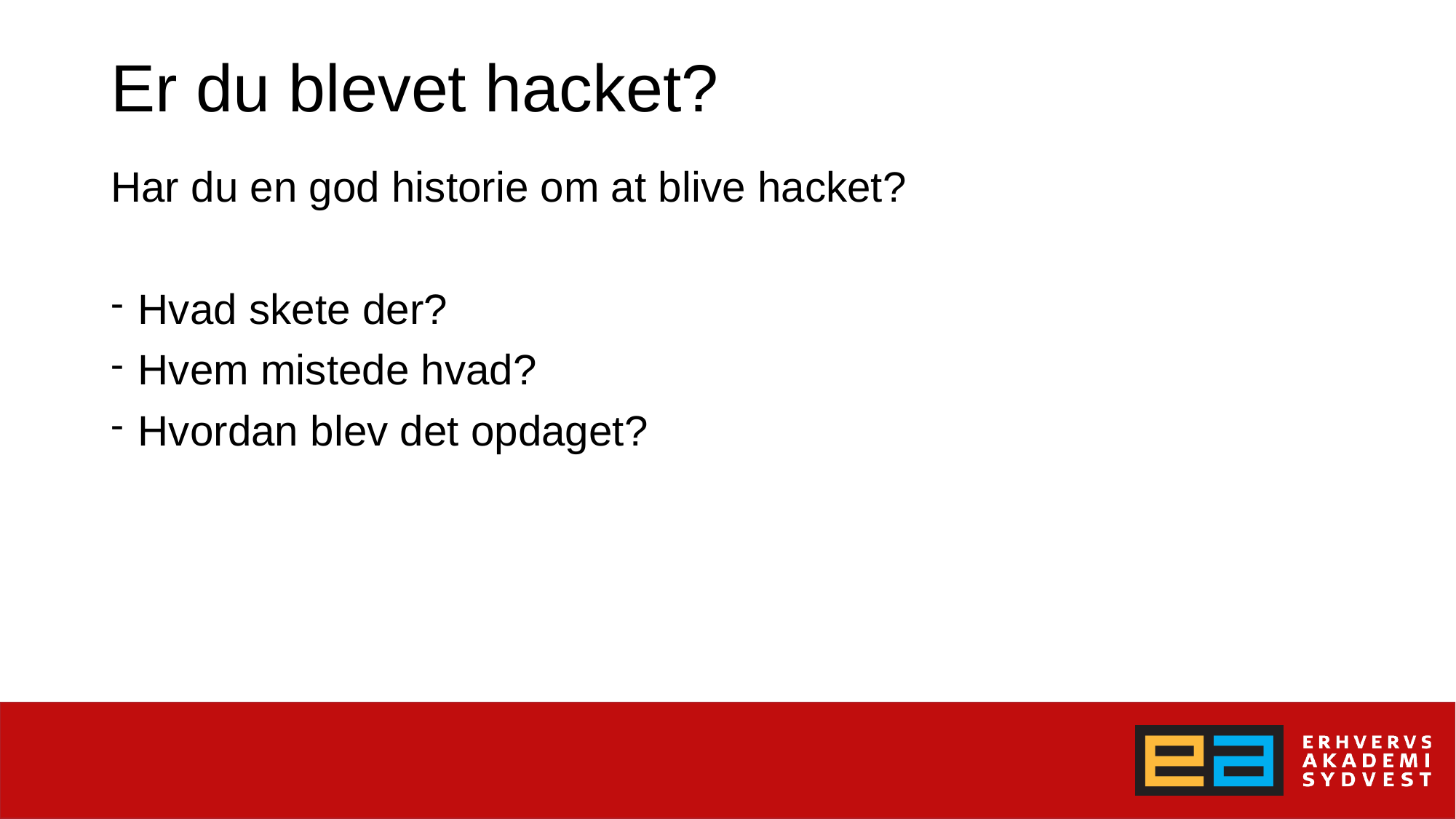

# Er du blevet hacket?
Har du en god historie om at blive hacket?

Hvad skete der?
Hvem mistede hvad?
Hvordan blev det opdaget?